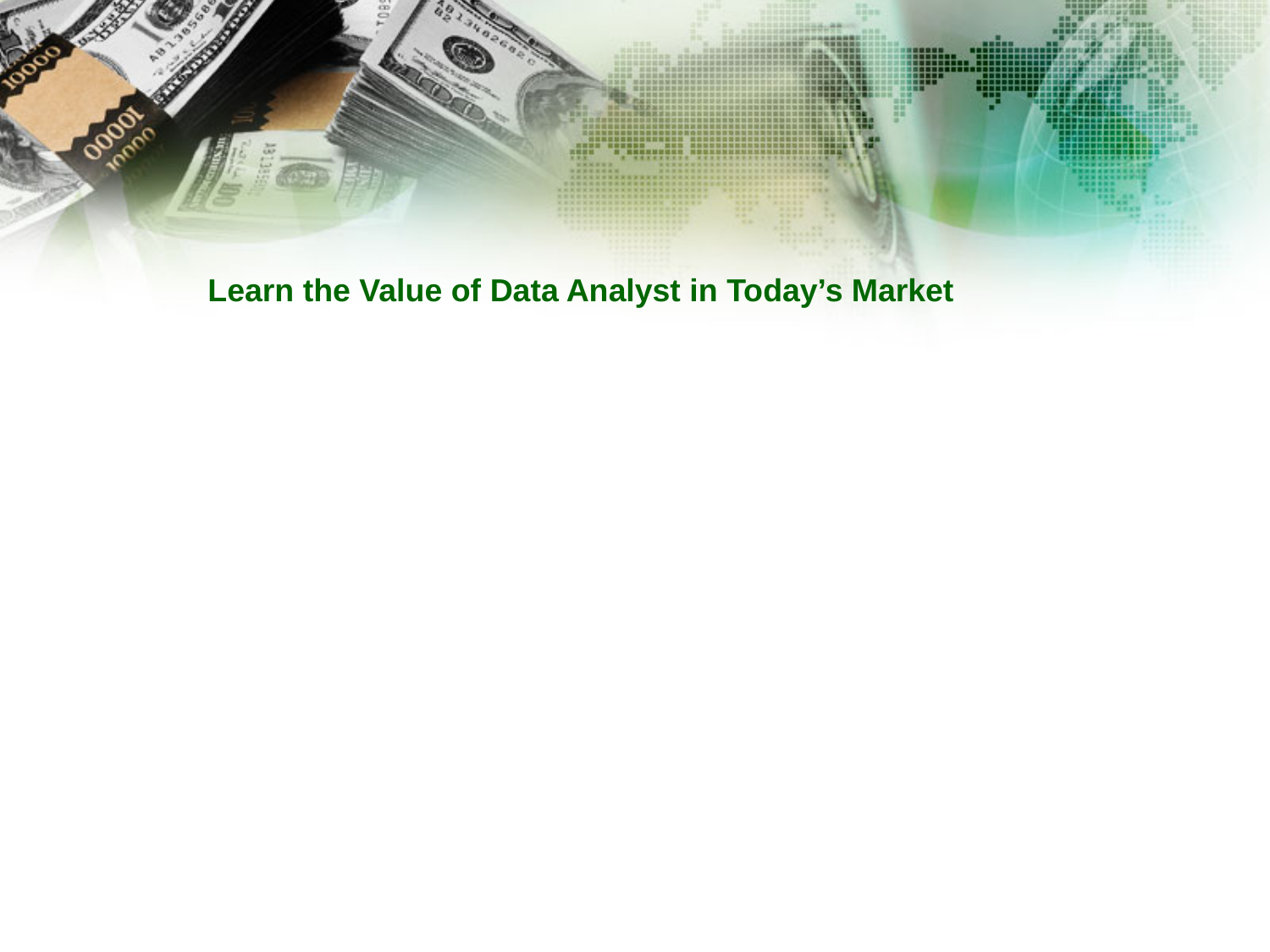

# Learn the Value of Data Analyst in Today’s Market